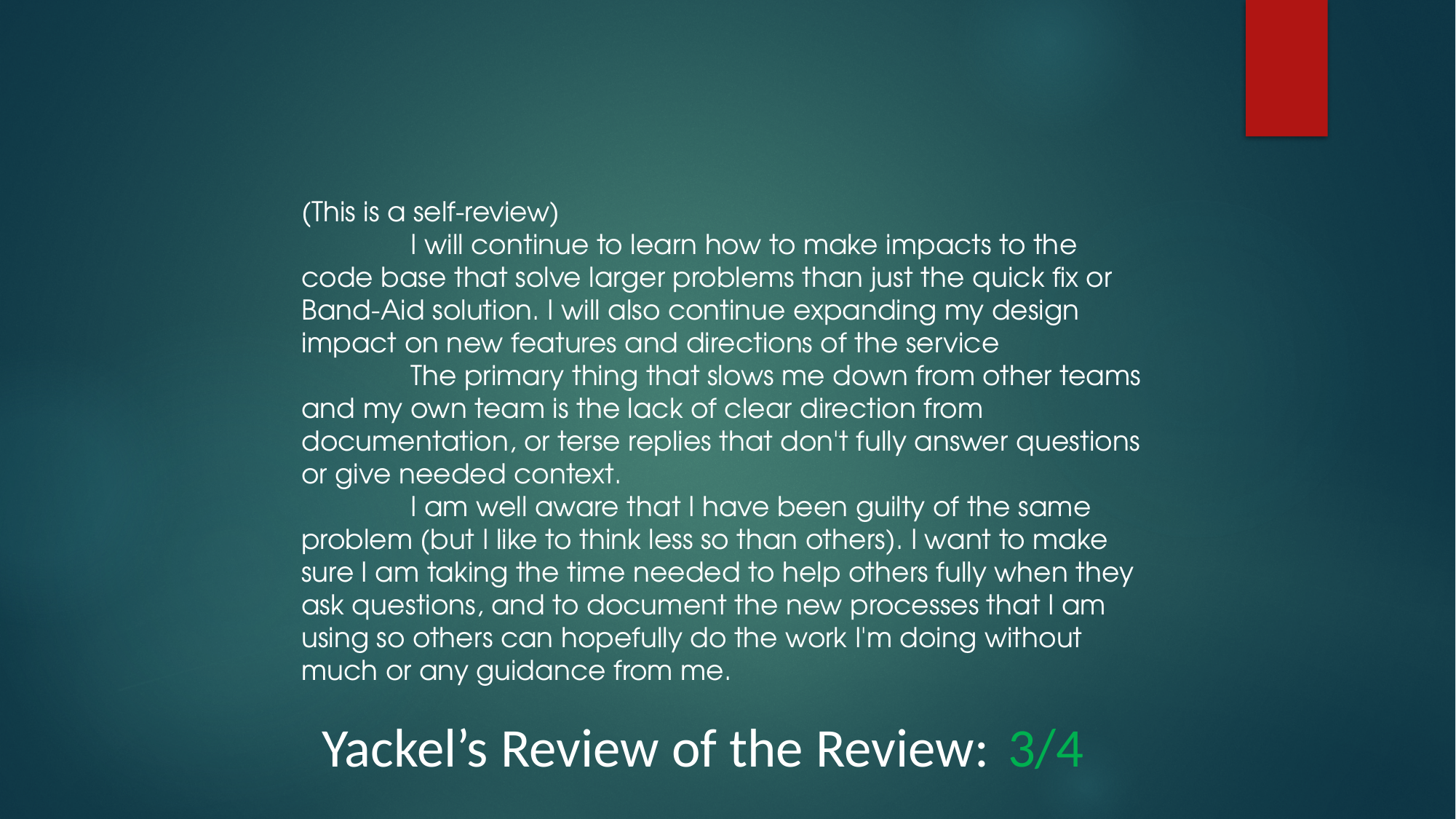

(This is a self-review)
	I will continue to learn how to make impacts to the code base that solve larger problems than just the quick fix or Band-Aid solution. I will also continue expanding my design impact on new features and directions of the service
	The primary thing that slows me down from other teams and my own team is the lack of clear direction from documentation, or terse replies that don't fully answer questions or give needed context.
	I am well aware that I have been guilty of the same problem (but I like to think less so than others). I want to make sure I am taking the time needed to help others fully when they ask questions, and to document the new processes that I am using so others can hopefully do the work I'm doing without much or any guidance from me.
Yackel’s Review of the Review:
3/4